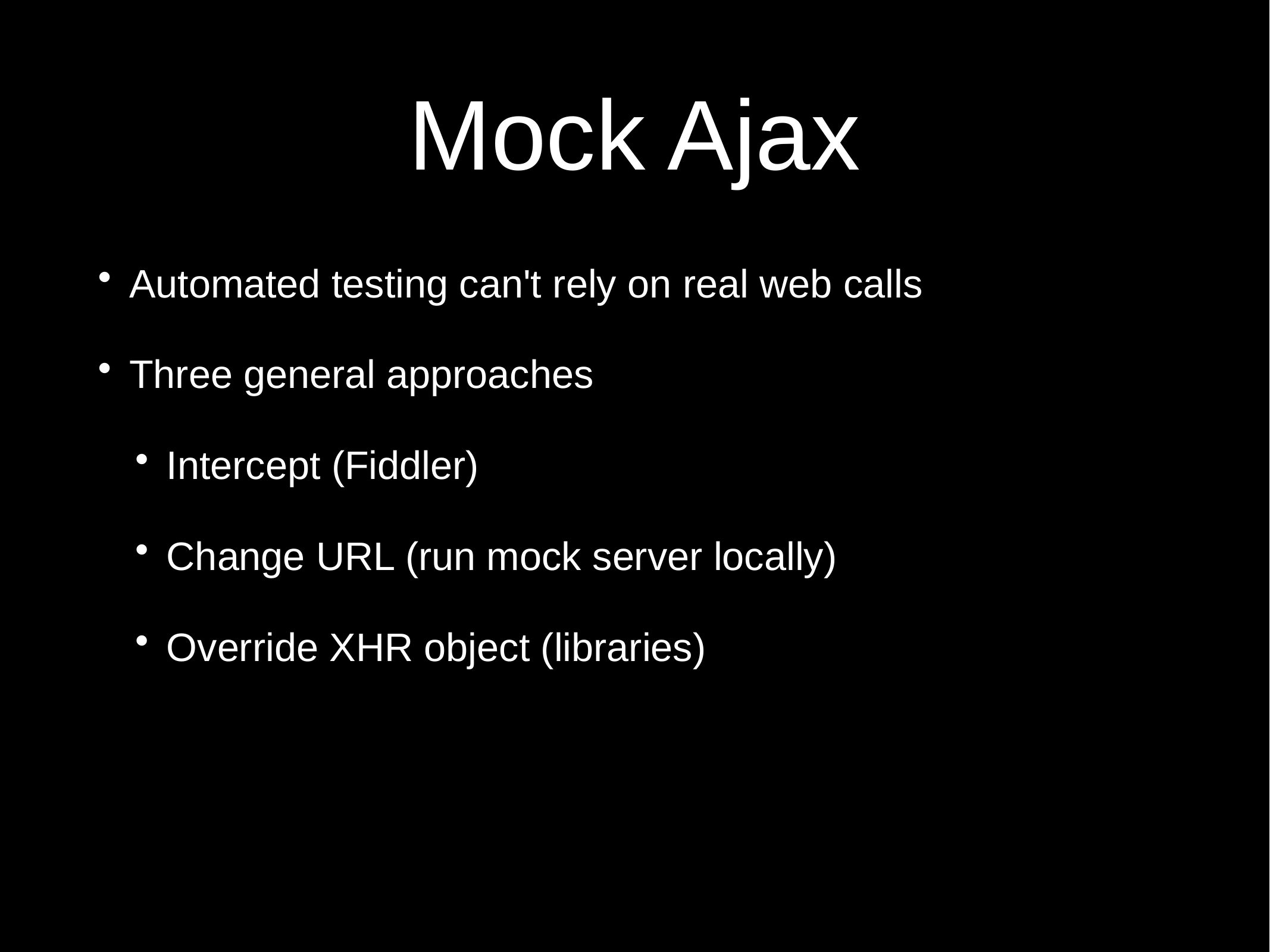

# Mock Ajax
Automated testing can't rely on real web calls
Three general approaches
Intercept (Fiddler)
Change URL (run mock server locally)
Override XHR object (libraries)